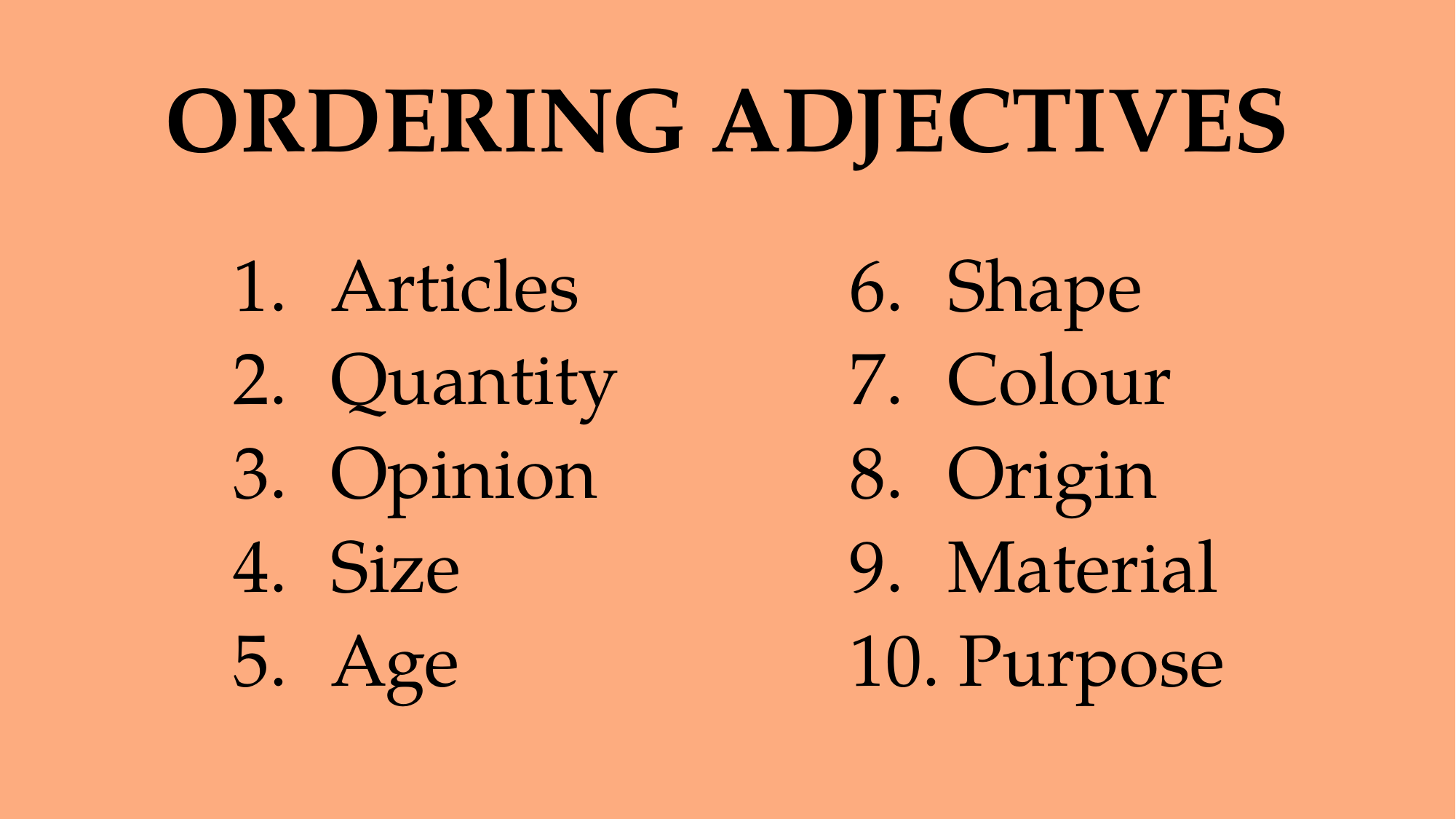

# ORDERING ADJECTIVES
  Articles
  Quantity
  Opinion
  Size
  Age
  Shape
  Colour
  Origin
  Material
 Purpose